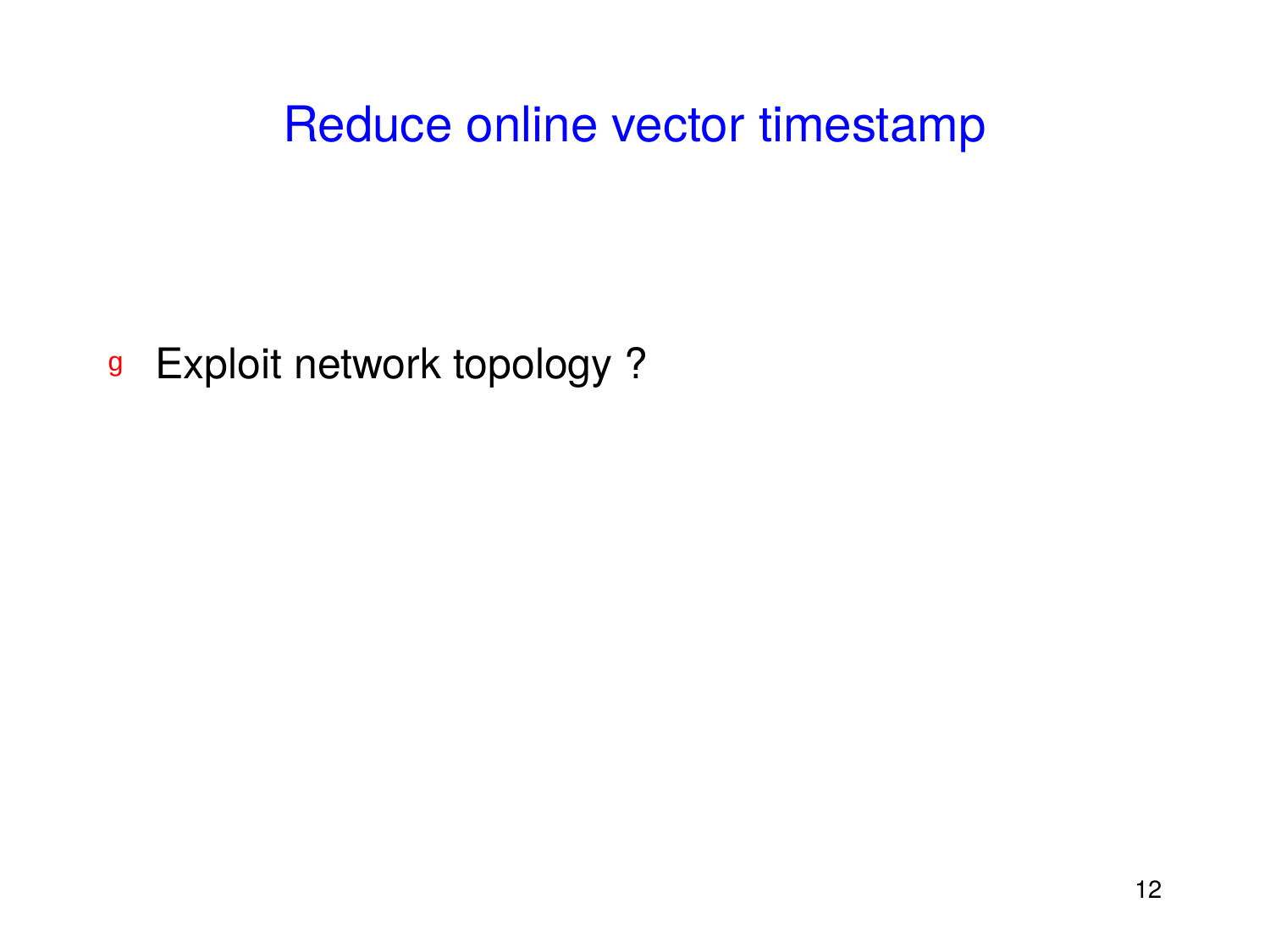

# Reduce online vector timestamp

Exploit network topology ?
12